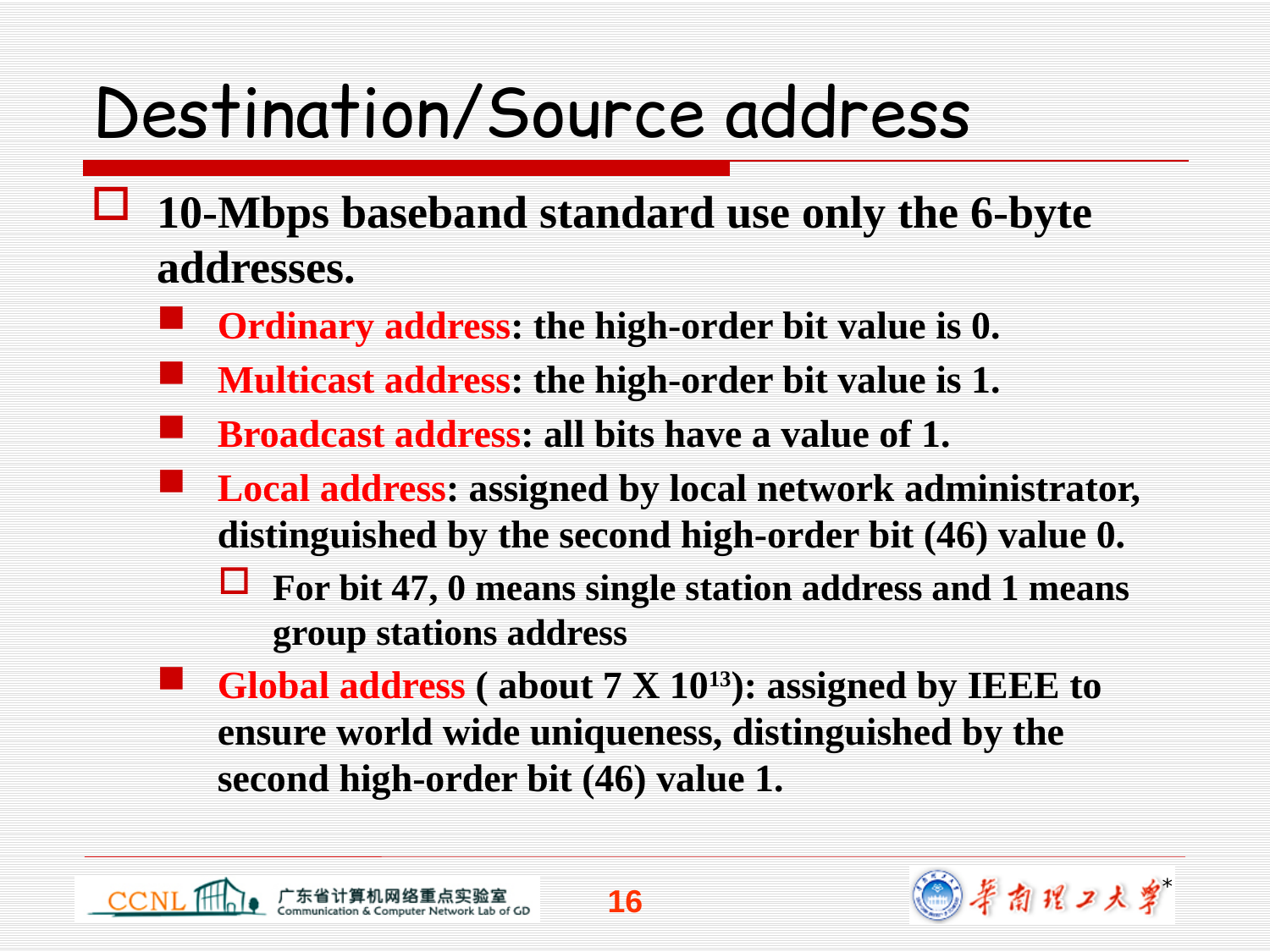

# Destination/Source address
10-Mbps baseband standard use only the 6-byte addresses.
Ordinary address: the high-order bit value is 0.
Multicast address: the high-order bit value is 1.
Broadcast address: all bits have a value of 1.
Local address: assigned by local network administrator, distinguished by the second high-order bit (46) value 0.
For bit 47, 0 means single station address and 1 means group stations address
Global address ( about 7 X 1013): assigned by IEEE to ensure world wide uniqueness, distinguished by the second high-order bit (46) value 1.

*